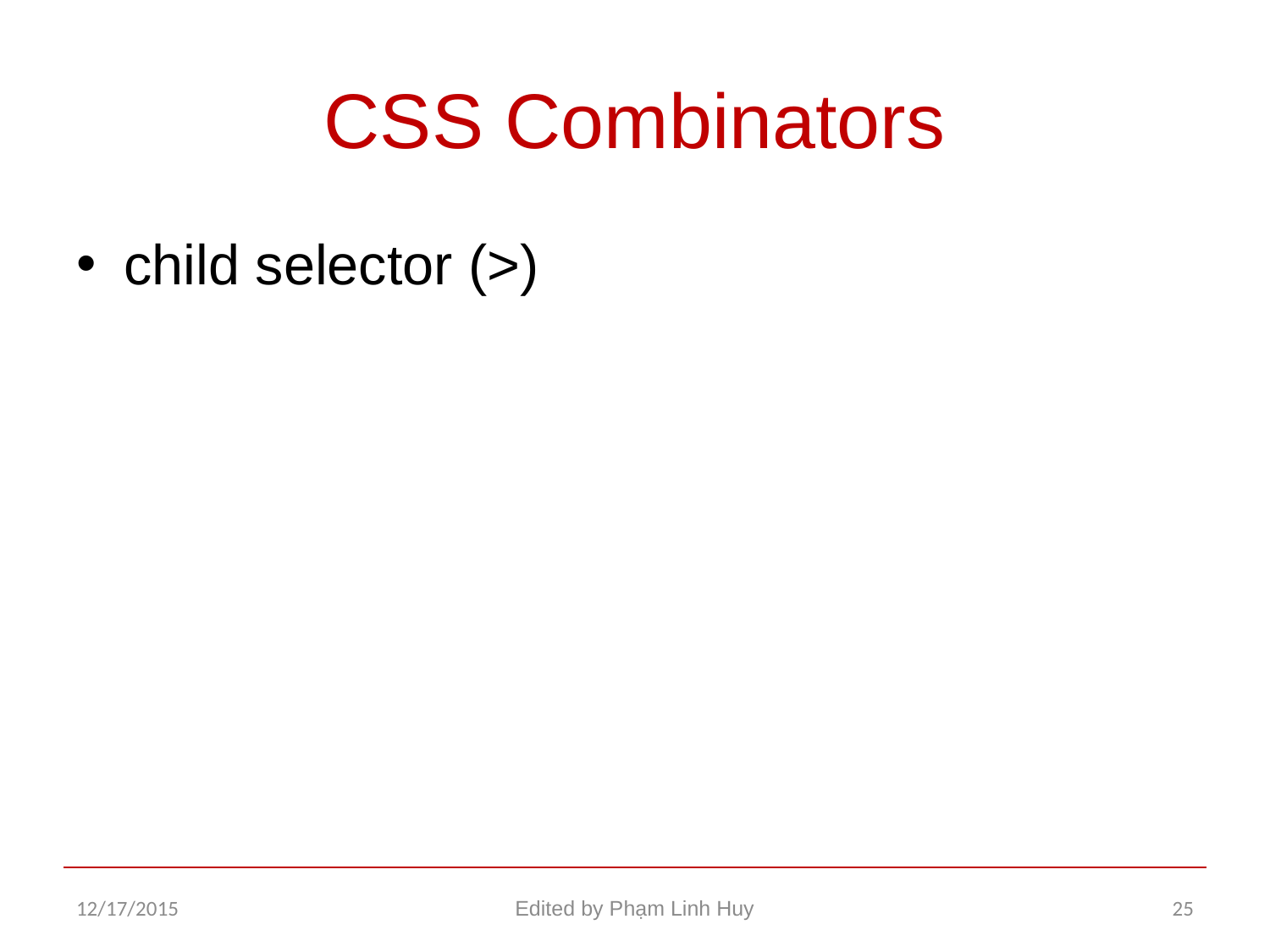

# CSS Combinators
child selector (>)

12/17/2015
Edited by Phạm Linh Huy
25